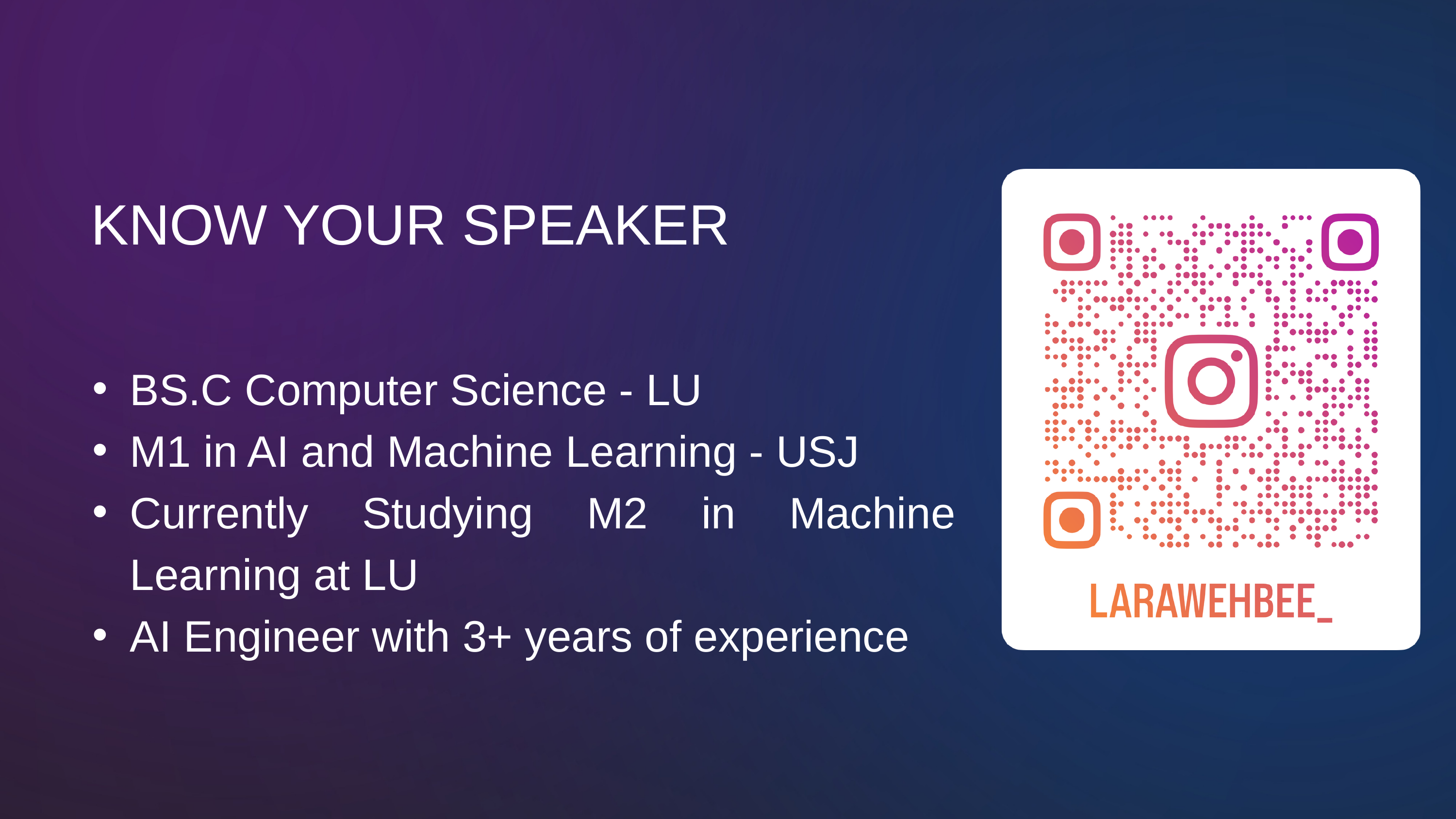

KNOW YOUR SPEAKER
BS.C Computer Science - LU
M1 in AI and Machine Learning - USJ
Currently Studying M2 in Machine Learning at LU
AI Engineer with 3+ years of experience